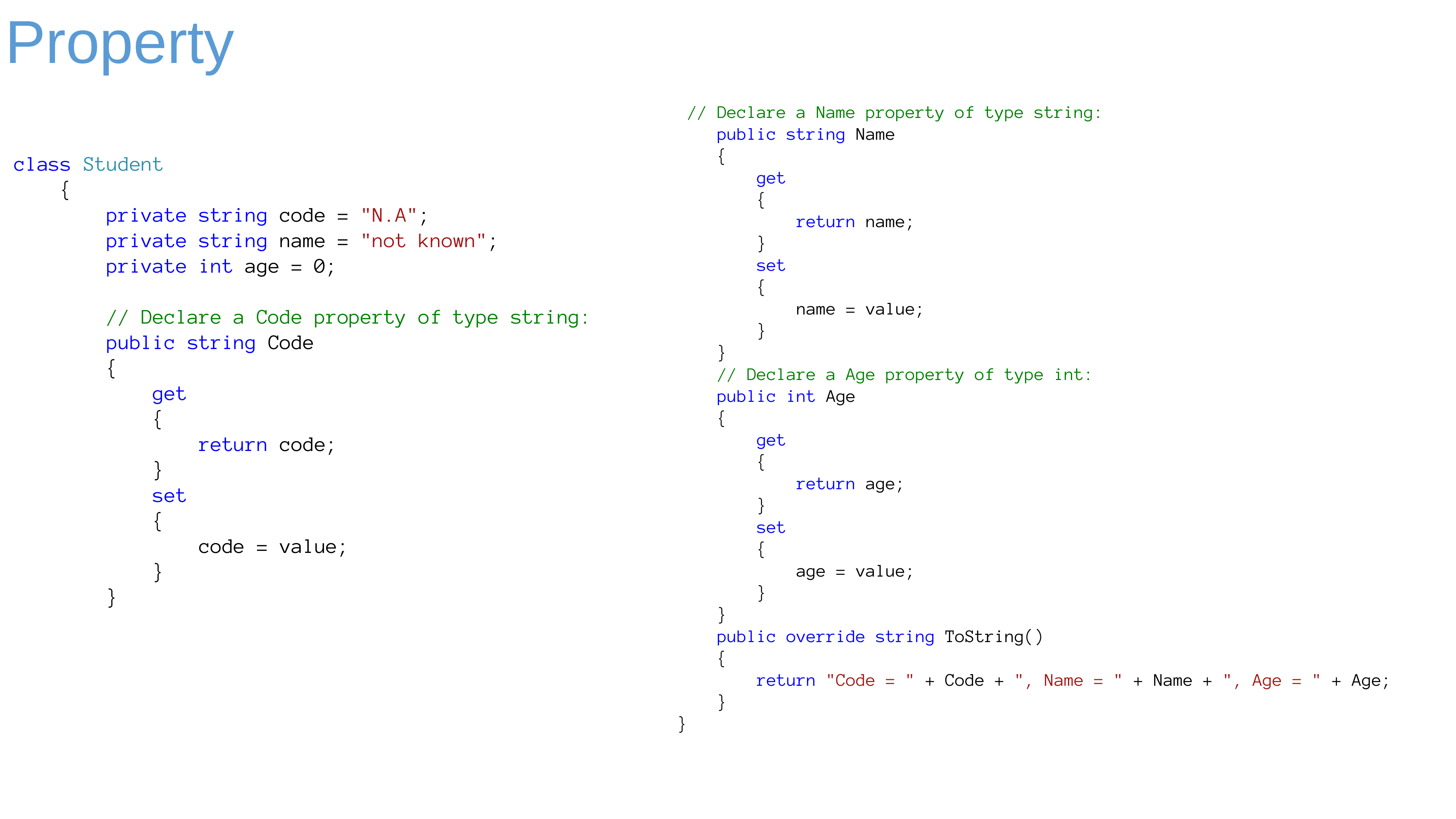

Property
 // Declare a Name property of type string:
    public string Name
    {
        get
        {
            return name;
        }
        set
        {
            name = value;
        }
    }
    // Declare a Age property of type int:
    public int Age
    {
        get
        {
            return age;
        }
        set
        {
            age = value;
        }
    }
    public override string ToString()
    {
        return "Code = " + Code + ", Name = " + Name + ", Age = " + Age;
    }
}
class Student
    {
        private string code = "N.A";
        private string name = "not known";
        private int age = 0;

        // Declare a Code property of type string:
        public string Code
        {
            get
            {
                return code;
            }
            set
            {
                code = value;
            }
        }